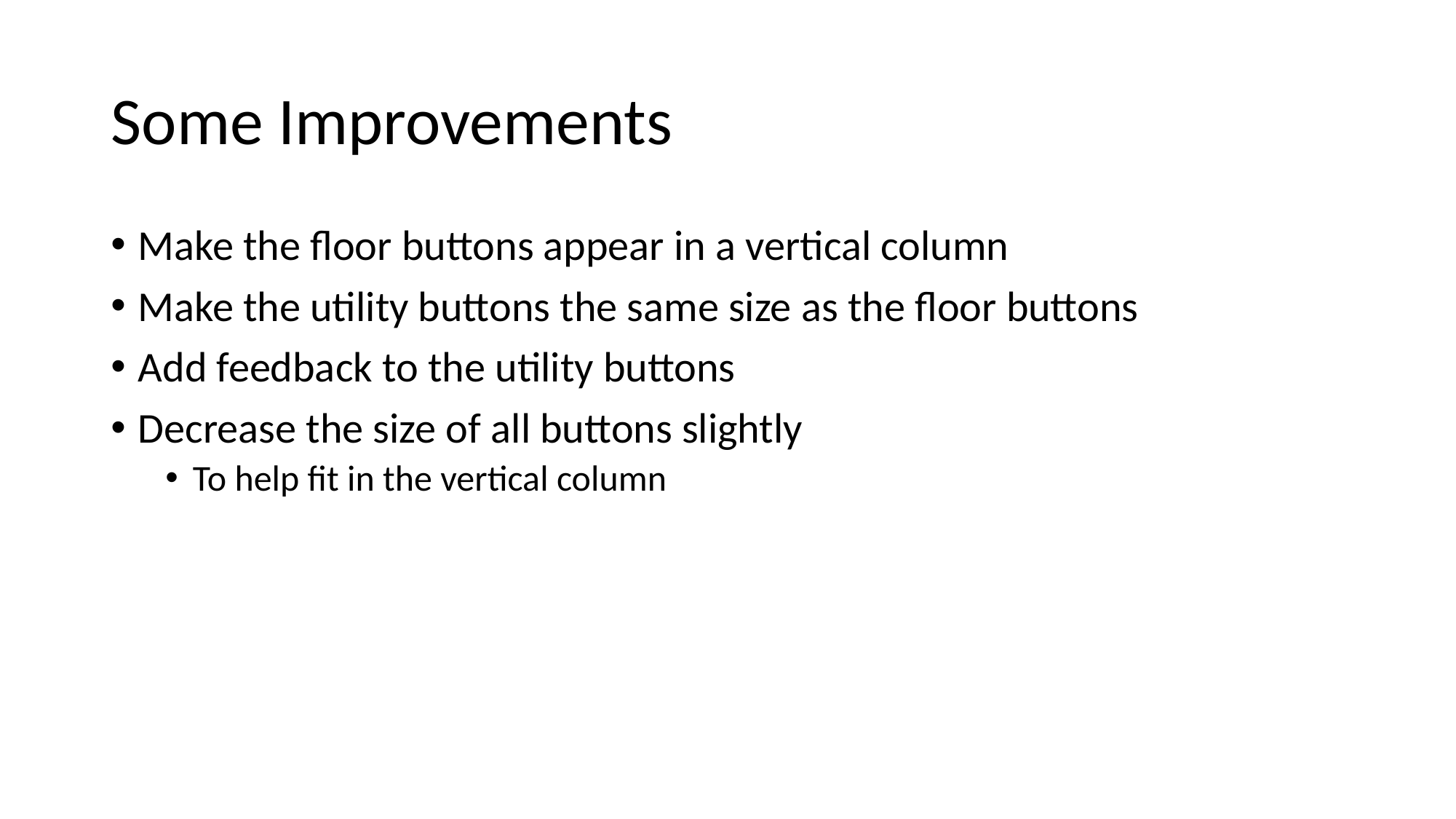

# Some Improvements
Make the floor buttons appear in a vertical column
Make the utility buttons the same size as the floor buttons
Add feedback to the utility buttons
Decrease the size of all buttons slightly
To help fit in the vertical column